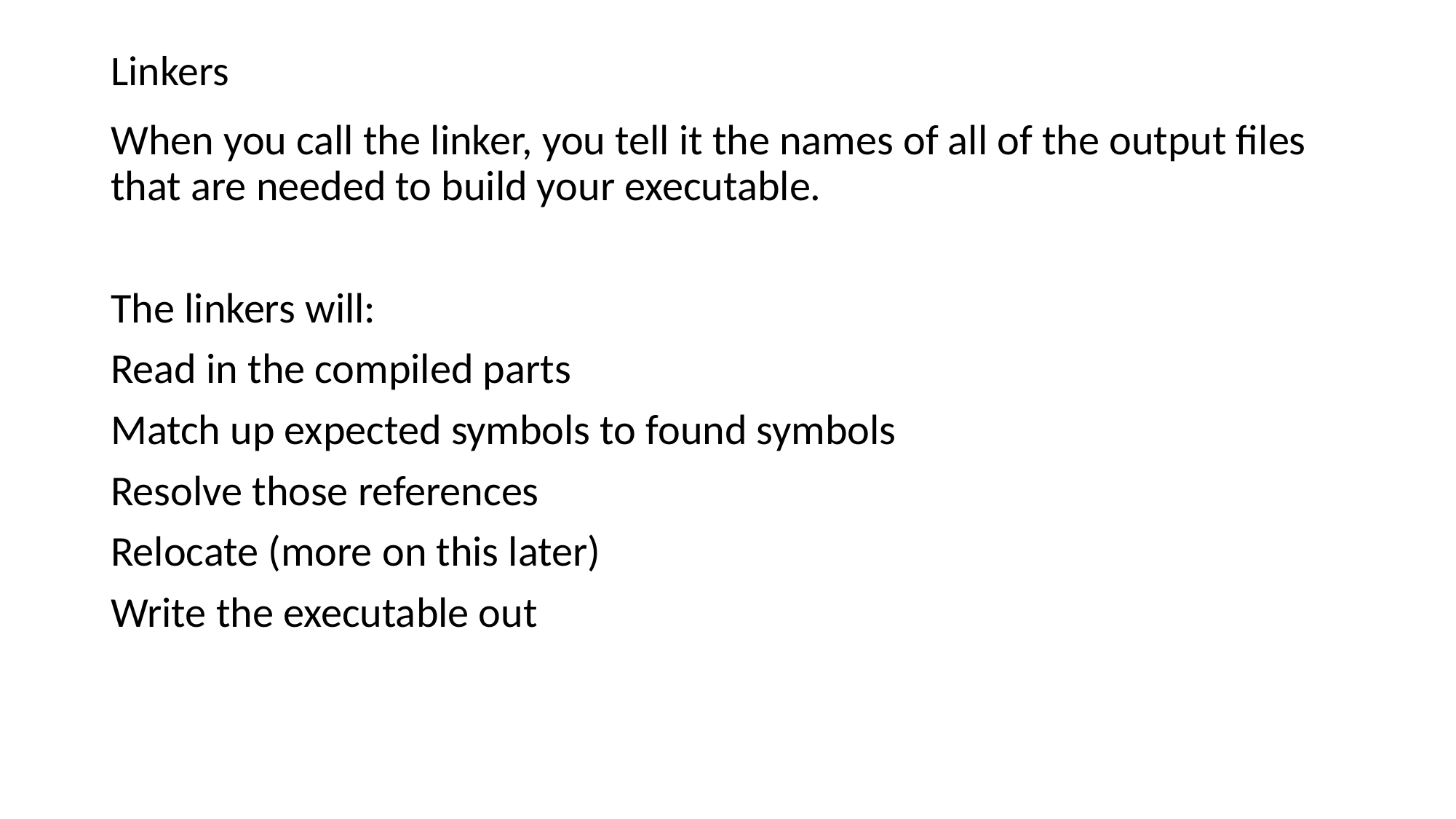

# Linkers
When you call the linker, you tell it the names of all of the output files that are needed to build your executable.

The linkers will:
Read in the compiled parts
Match up expected symbols to found symbols
Resolve those references
Relocate (more on this later)
Write the executable out